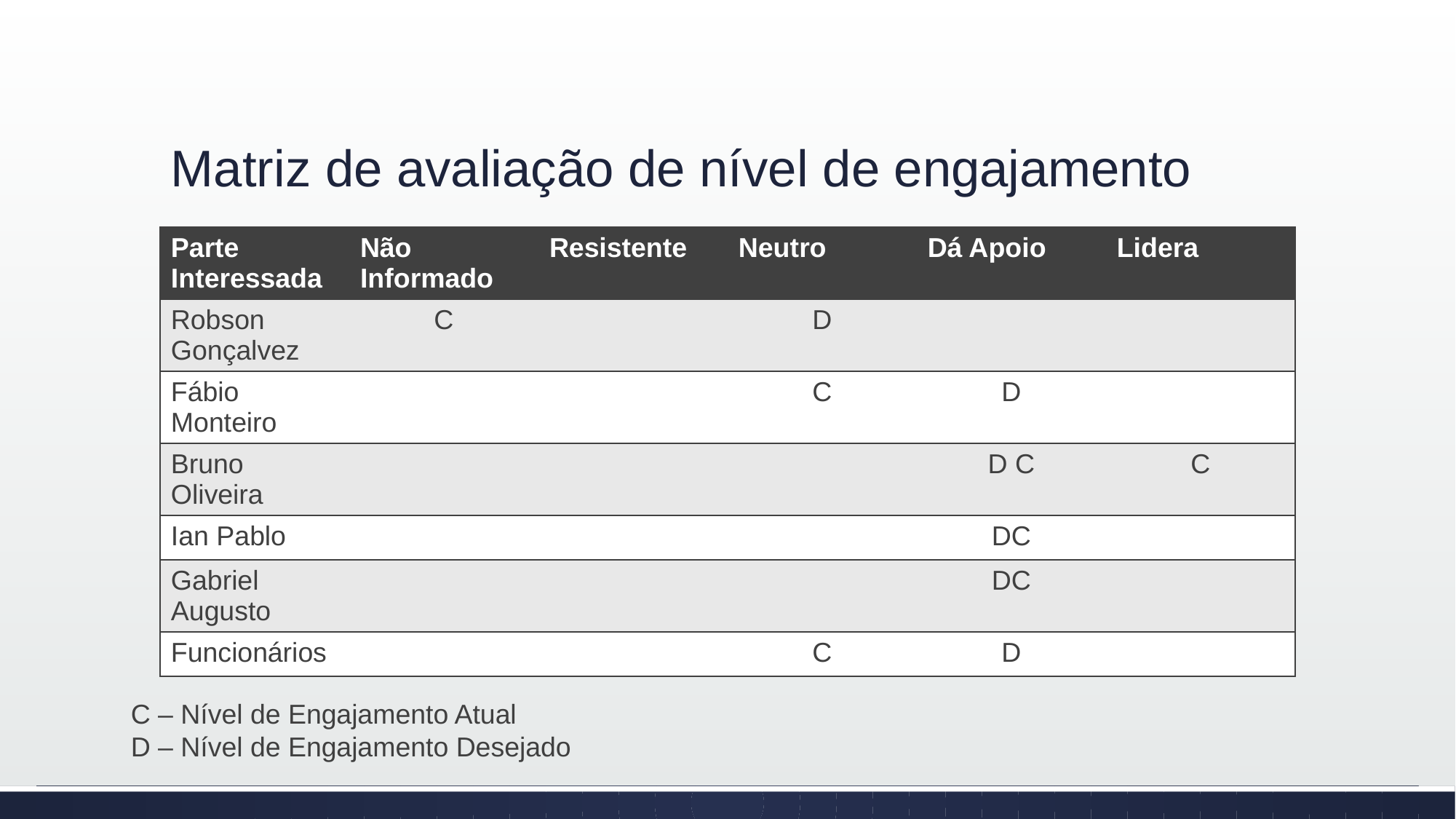

# Matriz de avaliação de nível de engajamento
| Parte Interessada | Não Informado | Resistente | Neutro | Dá Apoio | Lidera |
| --- | --- | --- | --- | --- | --- |
| Robson Gonçalvez | C |  | D |  |  |
| Fábio Monteiro |  |  | C | D |  |
| Bruno Oliveira |  |  |  | D C | C |
| Ian Pablo |  |  |  | DC |  |
| Gabriel Augusto |  |  |  | DC |  |
| Funcionários |  |  | C | D |  |
C – Nível de Engajamento Atual
D – Nível de Engajamento Desejado